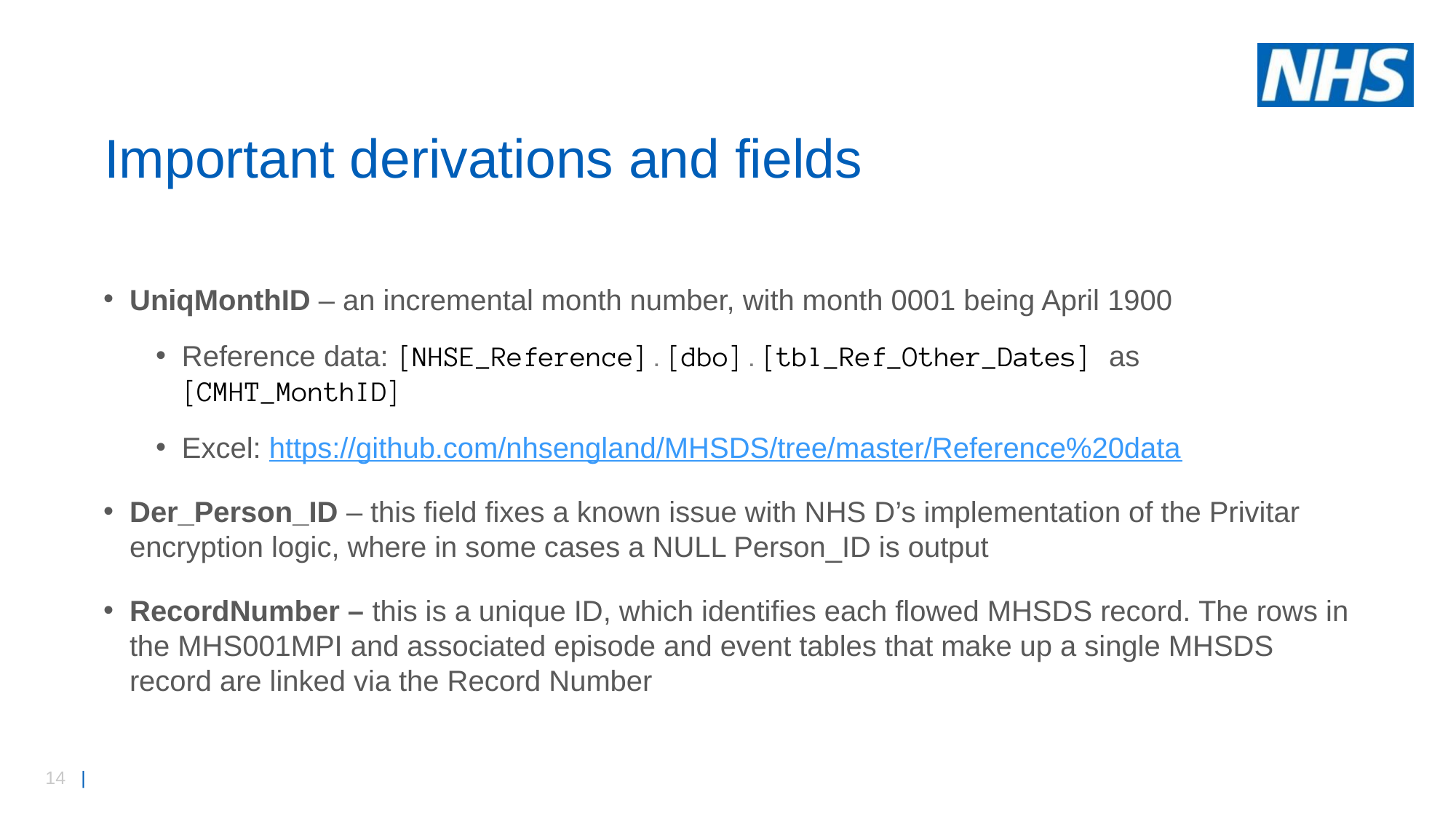

# Important derivations and fields
UniqMonthID – an incremental month number, with month 0001 being April 1900
Reference data: [NHSE_Reference].[dbo].[tbl_Ref_Other_Dates] as [CMHT_MonthID]
Excel: https://github.com/nhsengland/MHSDS/tree/master/Reference%20data
Der_Person_ID – this field fixes a known issue with NHS D’s implementation of the Privitar encryption logic, where in some cases a NULL Person_ID is output
RecordNumber – this is a unique ID, which identifies each flowed MHSDS record. The rows in the MHS001MPI and associated episode and event tables that make up a single MHSDS record are linked via the Record Number